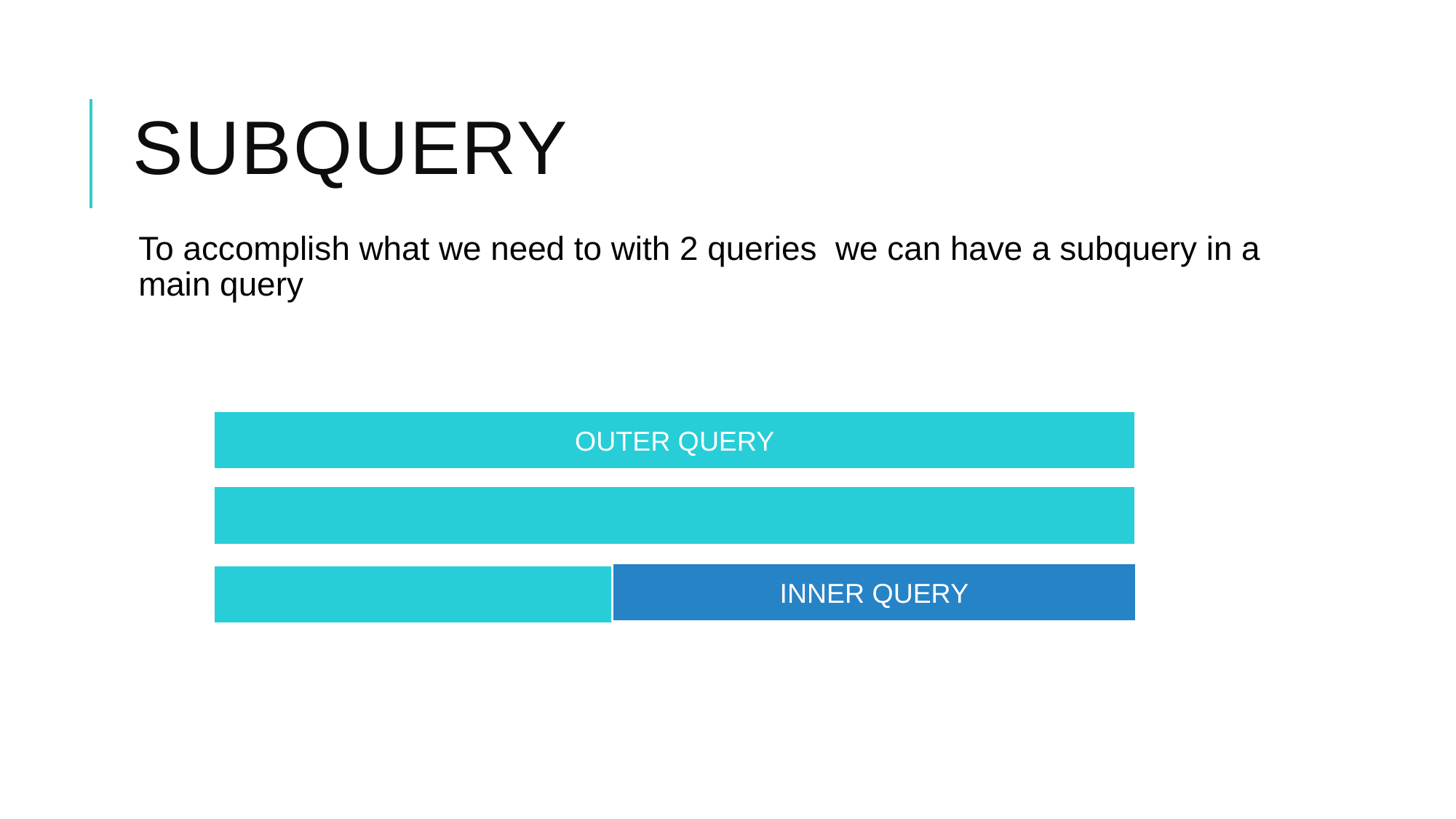

# Subquery
To accomplish what we need to with 2 queries  we can have a subquery in a main query
Select Fname  Lname  job_title From Job_Current
OUTER QUERY
…

Where job_title in (                                                           );
Select Distinct(title) from Job_Listing
INNER QUERY